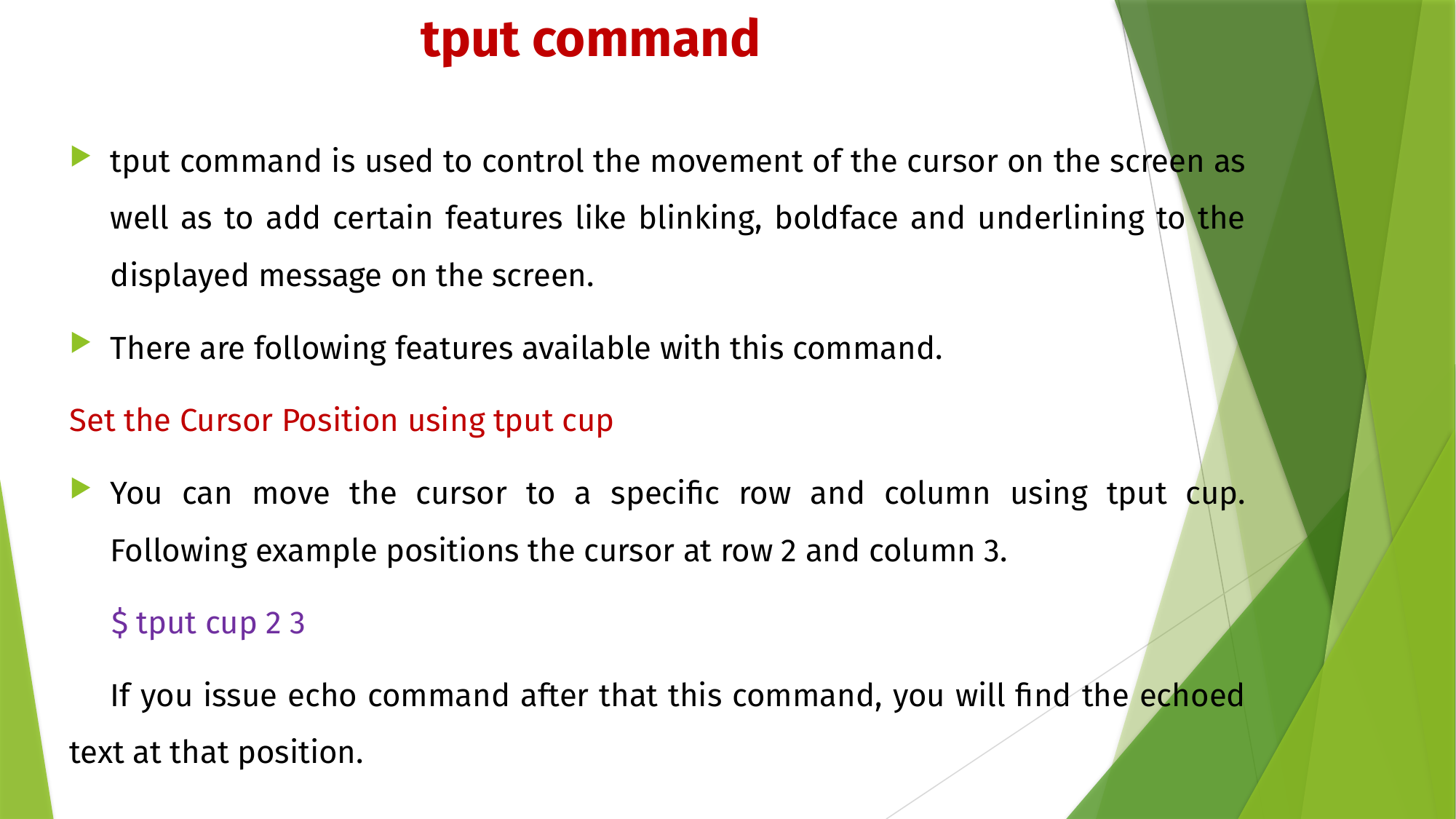

# tput command
tput command is used to control the movement of the cursor on the screen as well as to add certain features like blinking, boldface and underlining to the displayed message on the screen.
There are following features available with this command.
Set the Cursor Position using tput cup
You can move the cursor to a specific row and column using tput cup. Following example positions the cursor at row 2 and column 3.
     $ tput cup 2 3
    If you issue echo command after that this command, you will find the echoed text at that position.